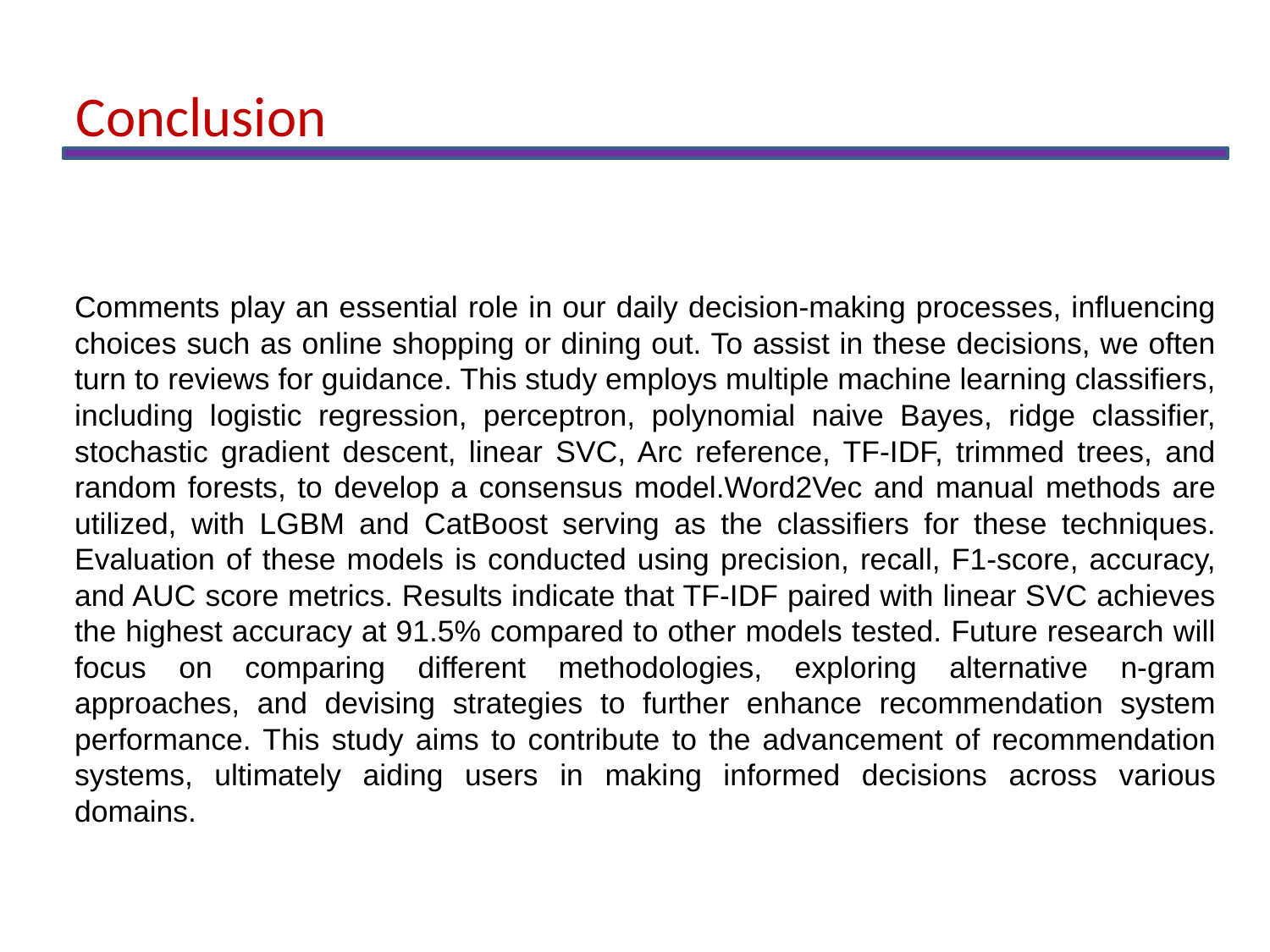

Conclusion

Comments play an essential role in our daily decision-making processes, influencing choices such as online shopping or dining out. To assist in these decisions, we often turn to reviews for guidance. This study employs multiple machine learning classifiers, including logistic regression, perceptron, polynomial naive Bayes, ridge classifier, stochastic gradient descent, linear SVC, Arc reference, TF-IDF, trimmed trees, and random forests, to develop a consensus model.Word2Vec and manual methods are utilized, with LGBM and CatBoost serving as the classifiers for these techniques. Evaluation of these models is conducted using precision, recall, F1-score, accuracy, and AUC score metrics. Results indicate that TF-IDF paired with linear SVC achieves the highest accuracy at 91.5% compared to other models tested. Future research will focus on comparing different methodologies, exploring alternative n-gram approaches, and devising strategies to further enhance recommendation system performance. This study aims to contribute to the advancement of recommendation systems, ultimately aiding users in making informed decisions across various domains.